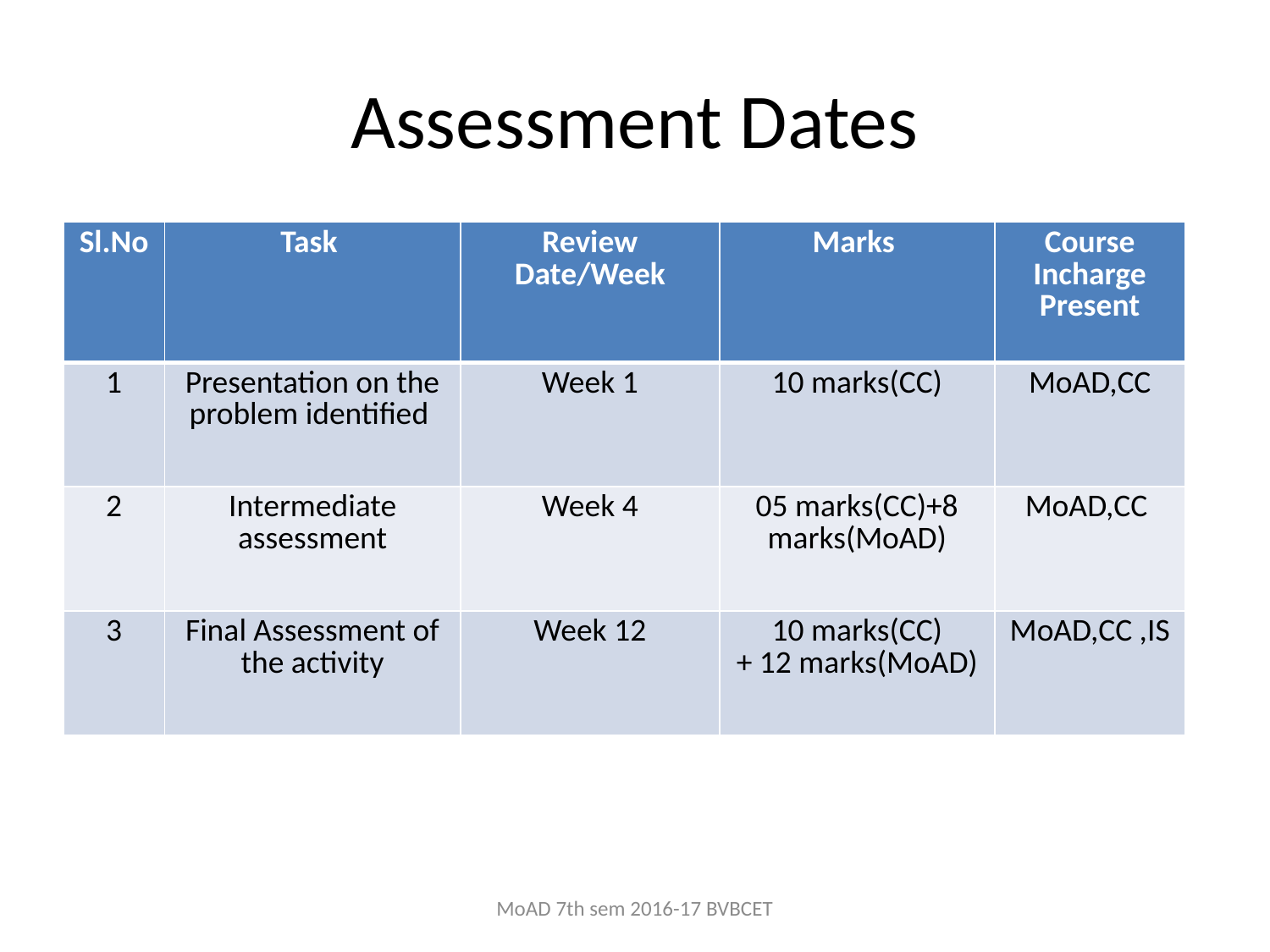

# Assessment Dates
| Sl.No | Task | Review Date/Week | Marks | Course Incharge Present |
| --- | --- | --- | --- | --- |
| 1 | Presentation on the problem identified | Week 1 | 10 marks(CC) | MoAD,CC |
| 2 | Intermediate assessment | Week 4 | 05 marks(CC)+8 marks(MoAD) | MoAD,CC |
| 3 | Final Assessment of the activity | Week 12 | 10 marks(CC) + 12 marks(MoAD) | MoAD,CC ,IS |
MoAD 7th sem 2016-17 BVBCET